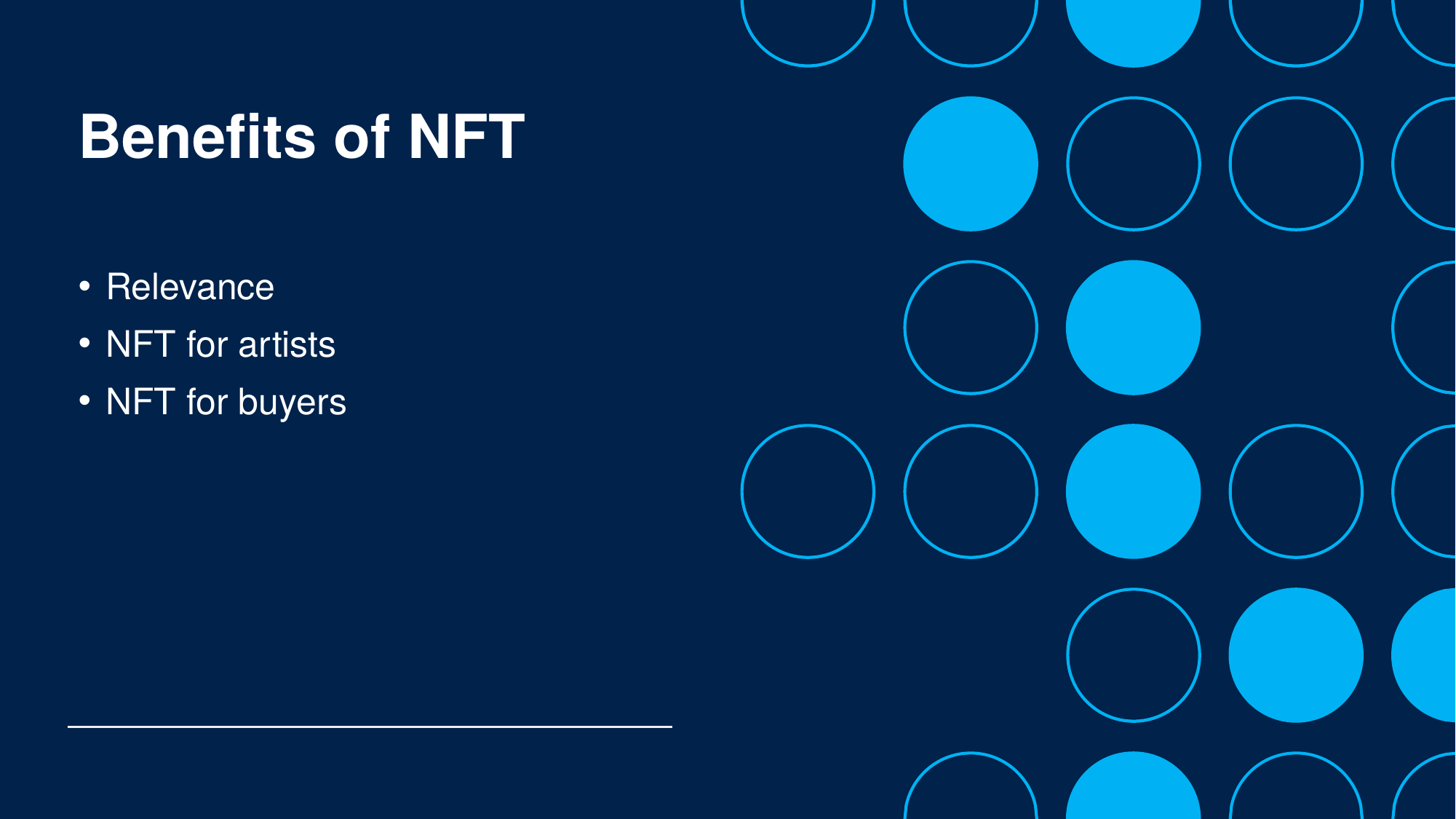

# Benefits of NFT
Relevance
NFT for artists
NFT for buyers